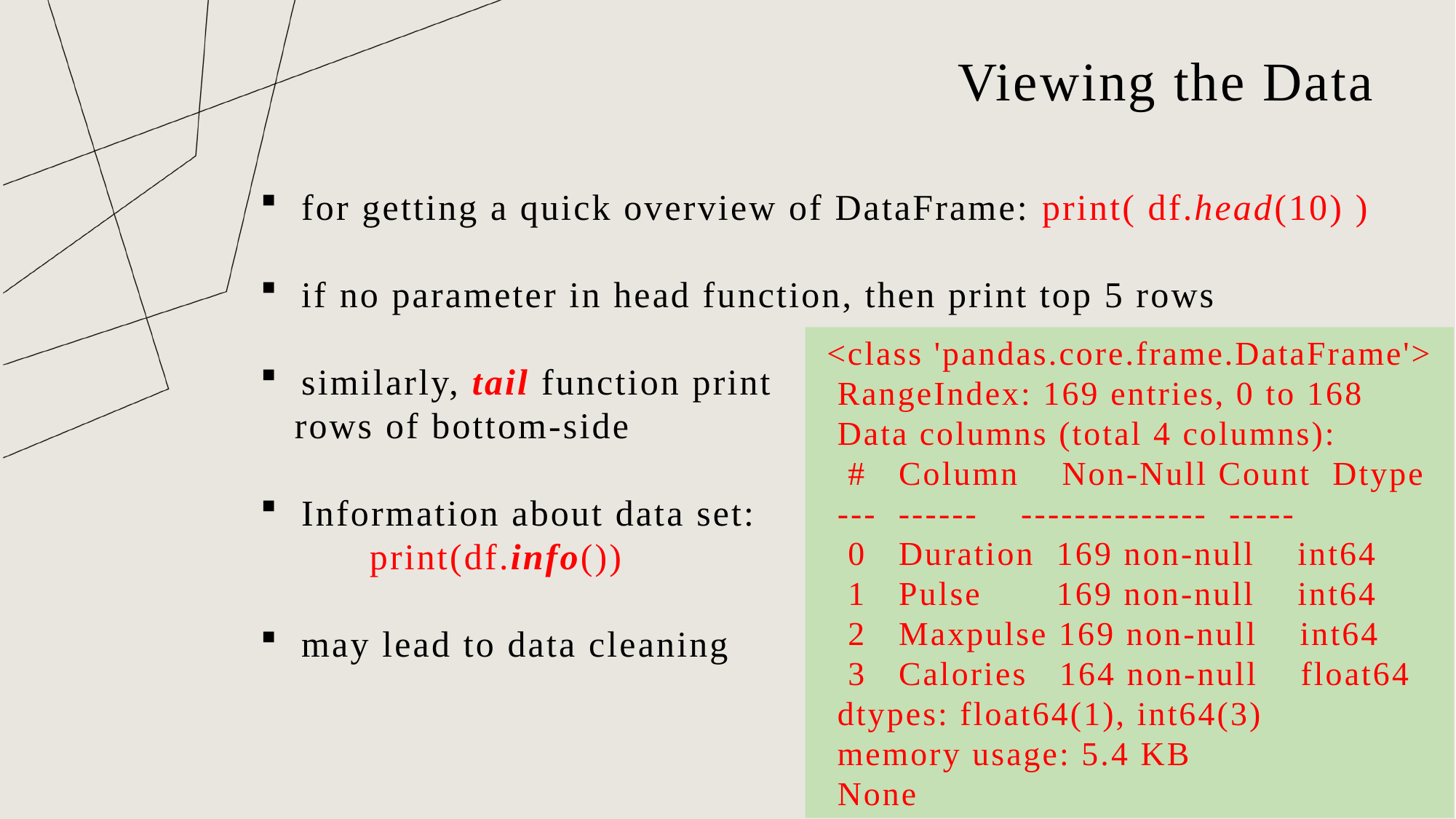

# Viewing the Data

for getting a quick overview of DataFrame: print( df.head(10) )

if no parameter in head function, then print top 5 rows

similarly, tail function print
   rows of bottom-side

Information about data set:
	print(df.info())

may lead to data cleaning

 <class 'pandas.core.frame.DataFrame'>
  RangeIndex: 169 entries, 0 to 168
  Data columns (total 4 columns):
   #   Column    Non-Null Count  Dtype
  ---  ------    --------------  -----
   0   Duration  169 non-null    int64
   1   Pulse       169 non-null    int64
   2   Maxpulse 169 non-null    int64
   3   Calories   164 non-null    float64
  dtypes: float64(1), int64(3)
  memory usage: 5.4 KB
  None
37